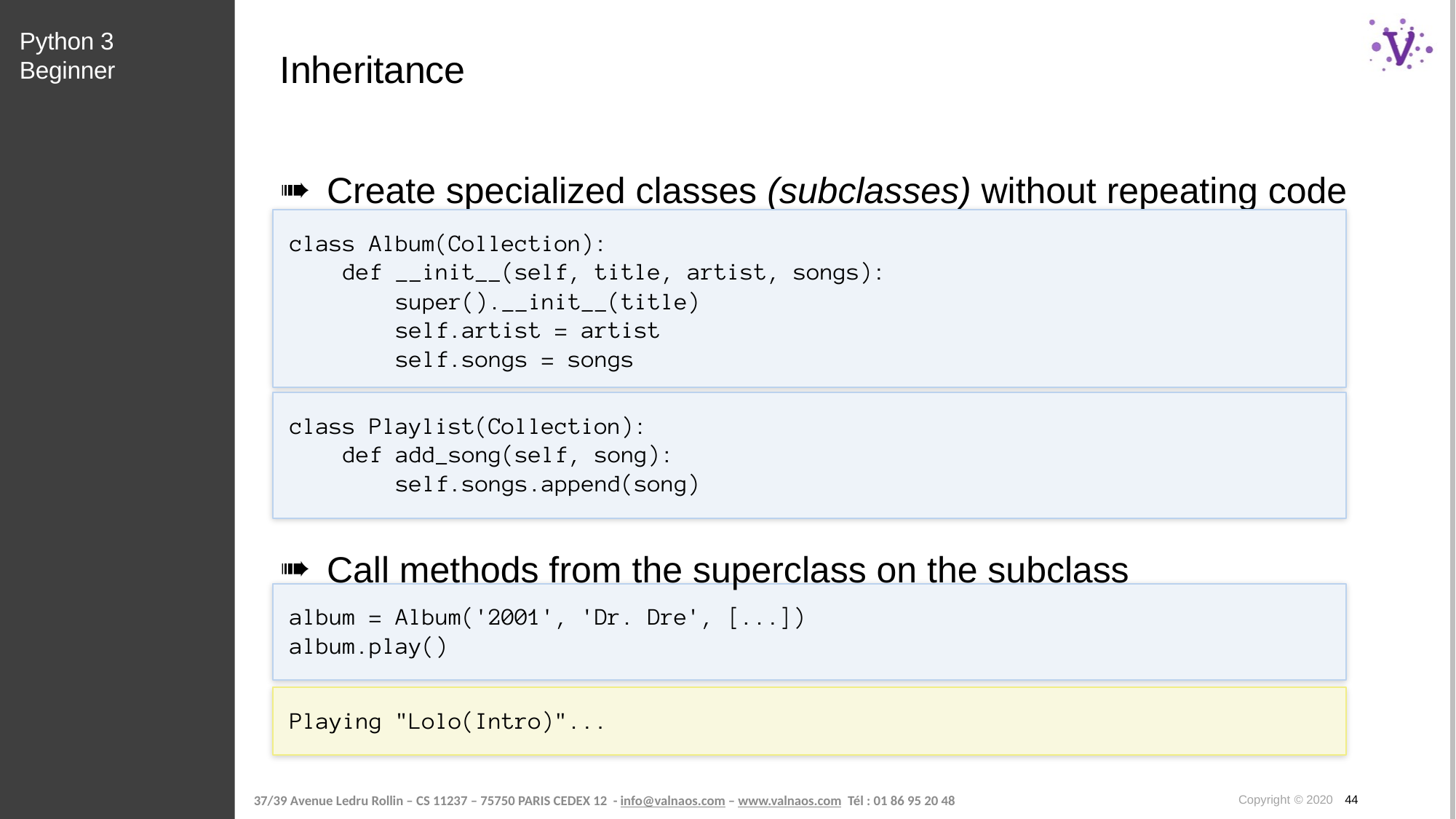

Python 3 Beginner
# Inheritance
Create specialized classes (subclasses) without repeating code
class Album(Collection):
    def __init__(self, title, artist, songs):
        super().__init__(title)
        self.artist = artist
        self.songs = songs
class Playlist(Collection):
    def add_song(self, song):
        self.songs.append(song)
Call methods from the superclass on the subclass
album = Album('2001', 'Dr. Dre', [...])
album.play()
Playing "Lolo(Intro)"...
Copyright © 2020   44